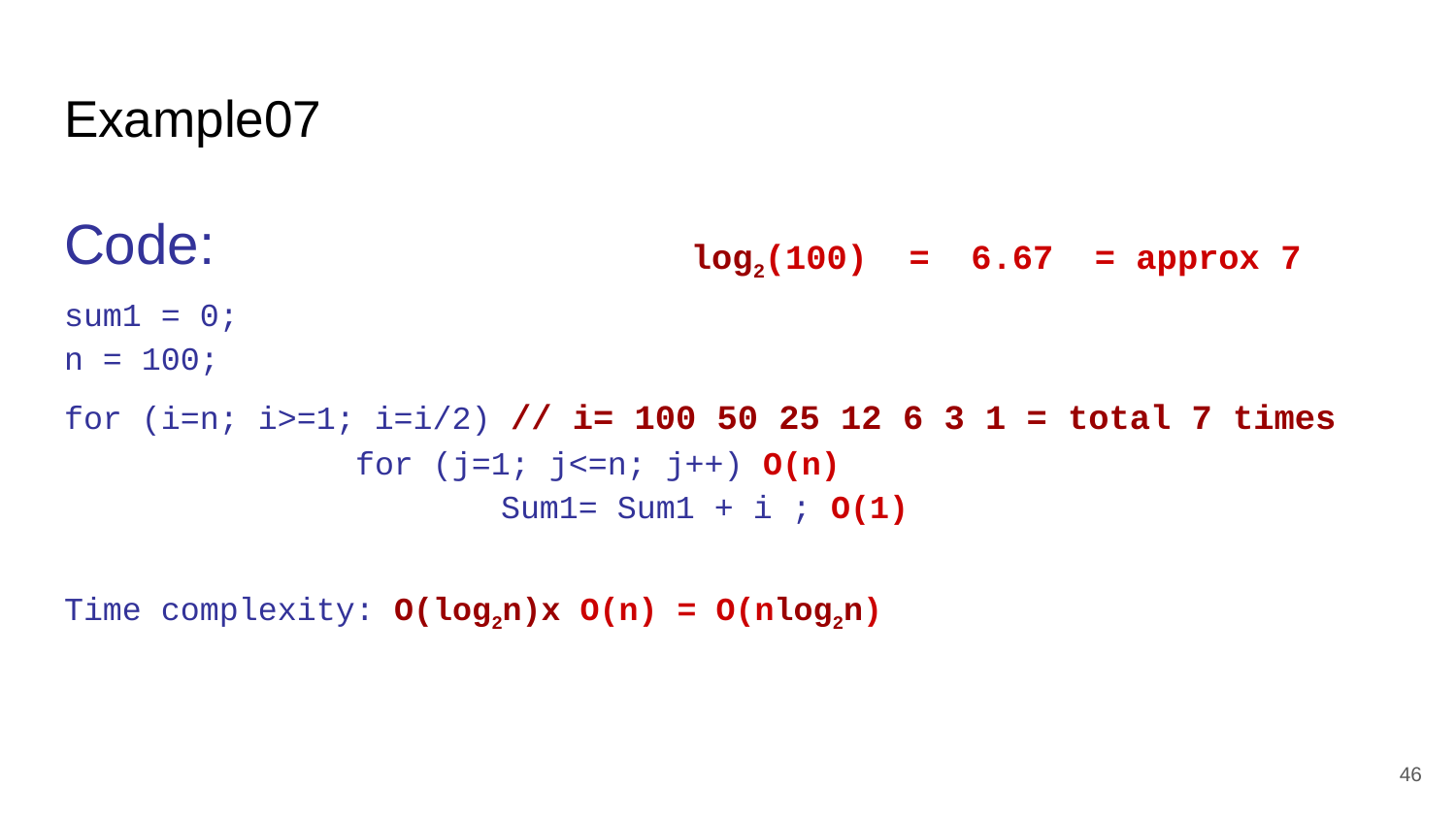

# Example07

Code:
sum1 = 0;
n = 100;
for (i=n; i>=1; i=i/2) // i= 100 50 25 12 6 3 1 = total 7 times
		for (j=1; j<=n; j++) O(n)
			Sum1= Sum1 + i ; O(1)
Time complexity: O(log2n)x O(n) = O(nlog2n)

log2(100)  =  6.67  = approx 7
46